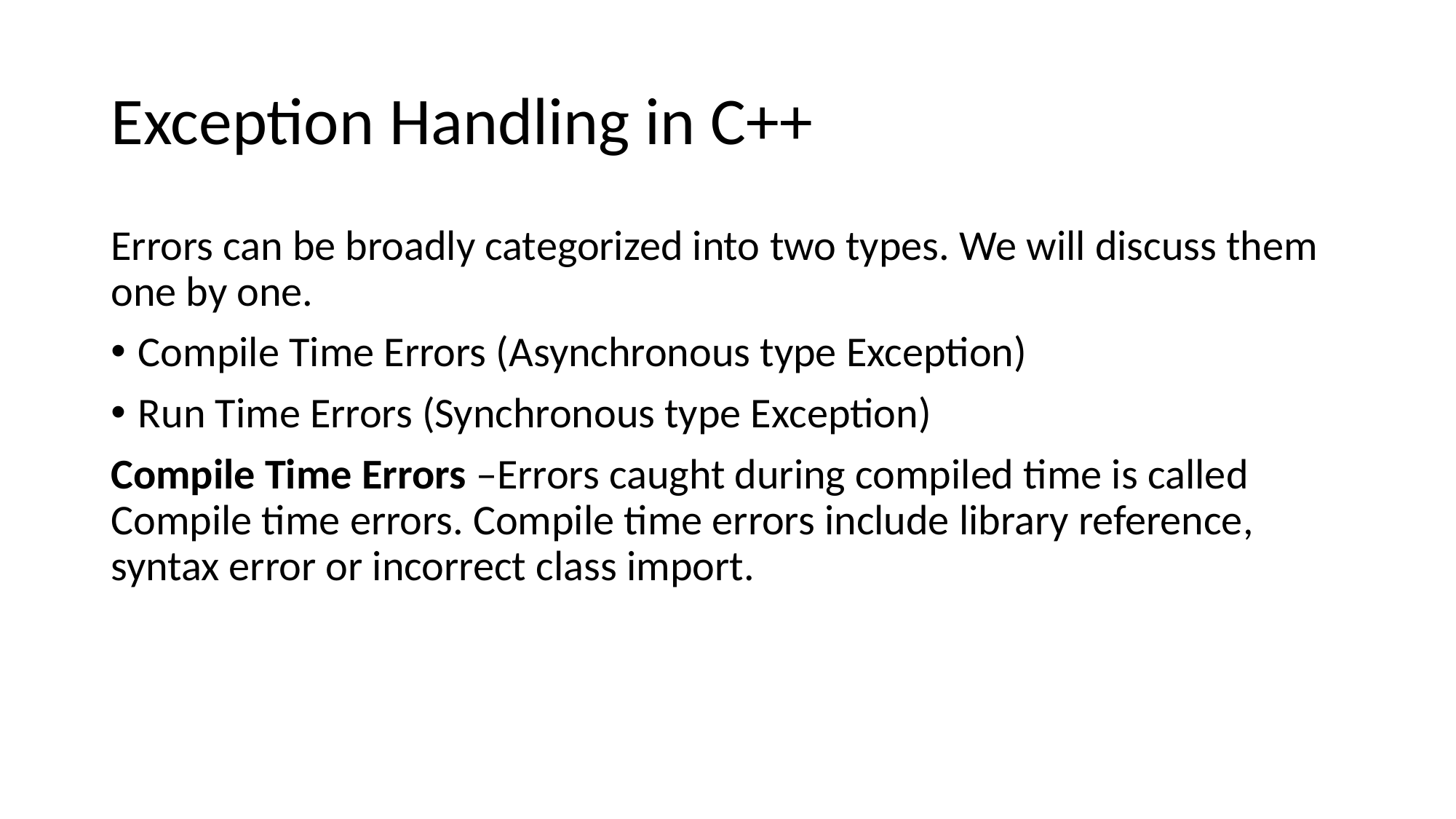

# Exception Handling in C++
Errors can be broadly categorized into two types. We will discuss them one by one.
Compile Time Errors (Asynchronous type Exception)
Run Time Errors (Synchronous type Exception)
Compile Time Errors –Errors caught during compiled time is called Compile time errors. Compile time errors include library reference, syntax error or incorrect class import.